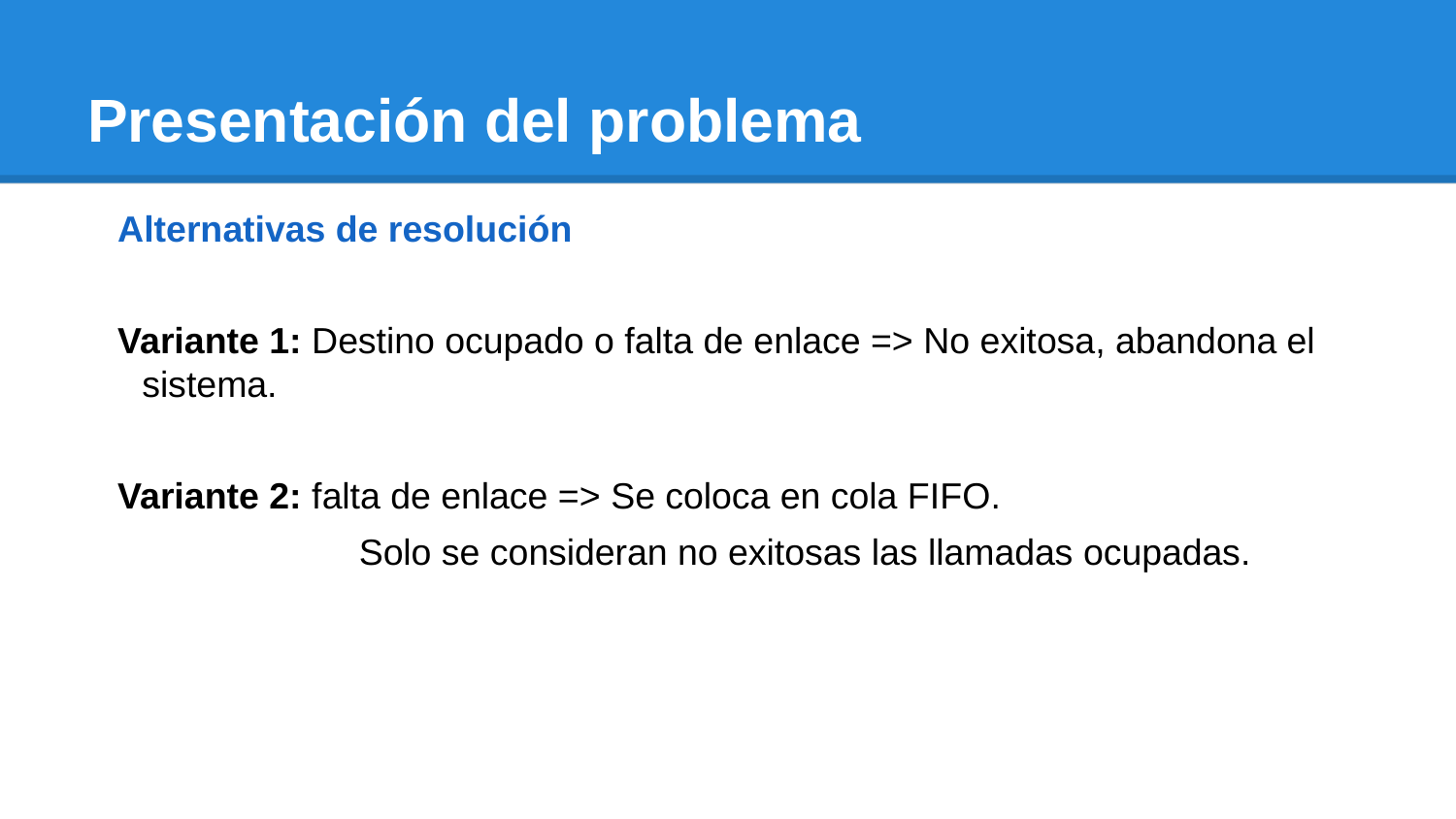

# Presentación del problema
Alternativas de resolución

Variante 1: Destino ocupado o falta de enlace => No exitosa, abandona el sistema.

Variante 2: falta de enlace => Se coloca en cola FIFO.
		       Solo se consideran no exitosas las llamadas ocupadas.